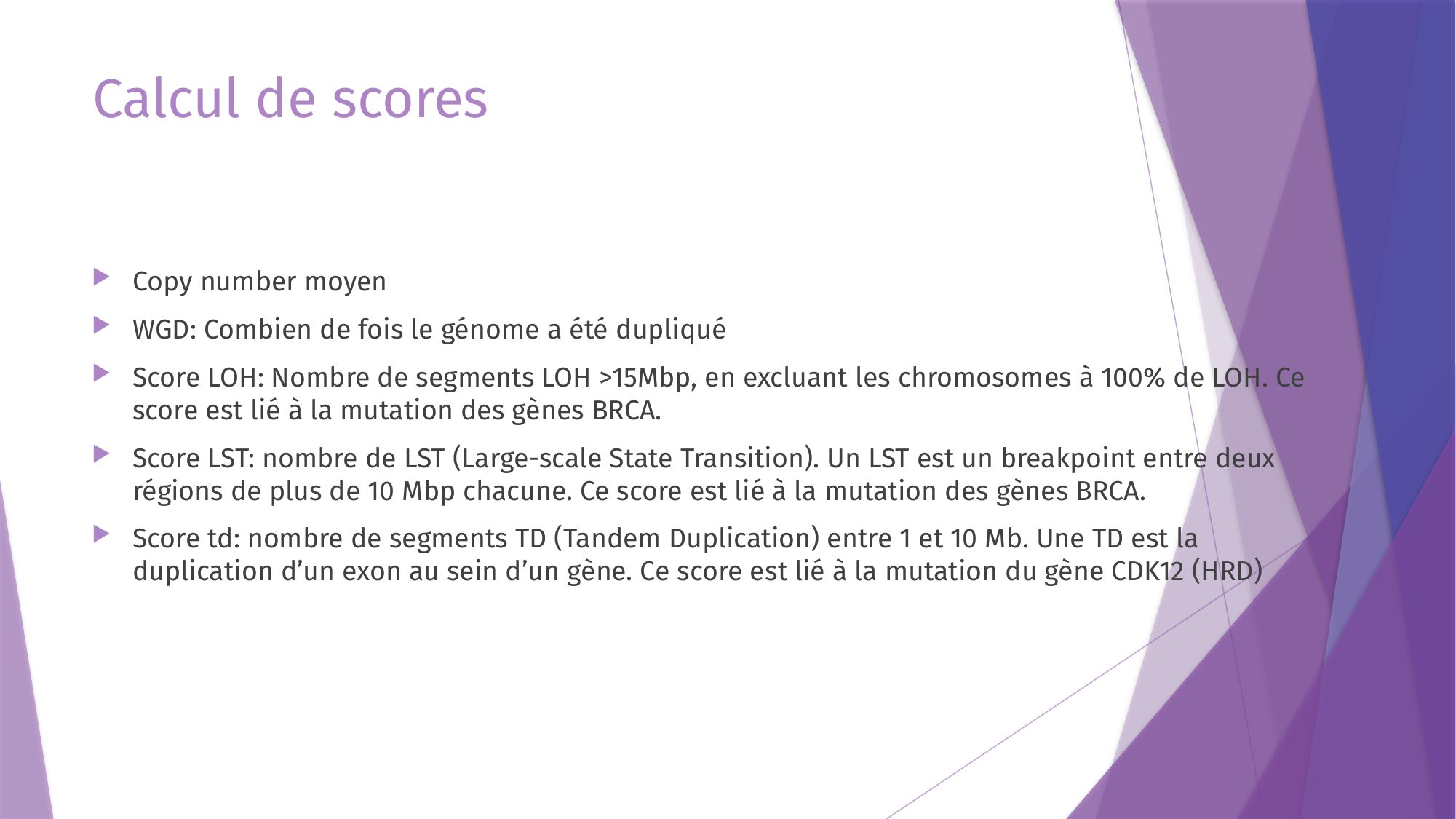

# Calcul de scores
Copy number moyen
WGD: Combien de fois le génome a été dupliqué
Score LOH: Nombre de segments LOH >15Mbp, en excluant les chromosomes à 100% de LOH. Ce score est lié à la mutation des gènes BRCA.
Score LST: nombre de LST (Large-scale State Transition). Un LST est un breakpoint entre deux régions de plus de 10 Mbp chacune. Ce score est lié à la mutation des gènes BRCA.
Score td: nombre de segments TD (Tandem Duplication) entre 1 et 10 Mb. Une TD est la duplication d’un exon au sein d’un gène. Ce score est lié à la mutation du gène CDK12 (HRD)